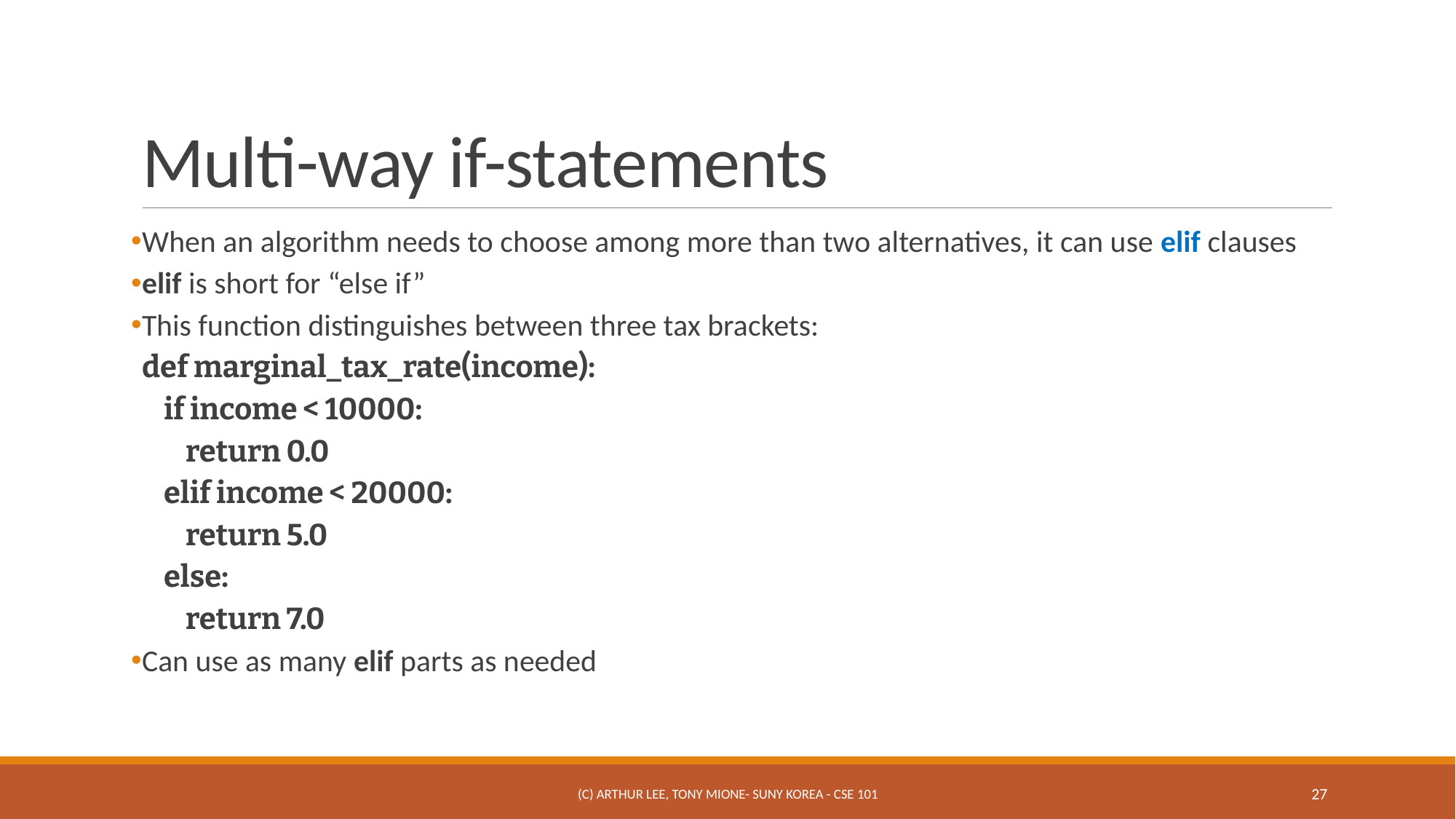

# Multi-way if-statements
When an algorithm needs to choose among more than two alternatives, it can use elif clauses
elif is short for “else if”
This function distinguishes between three tax brackets:
def marginal_tax_rate(income):
    if income < 10000:
        return 0.0
    elif income < 20000:
        return 5.0
    else:
        return 7.0
Can use as many elif parts as needed
(c) Arthur Lee, Tony Mione- SUNY Korea - CSE 101
27